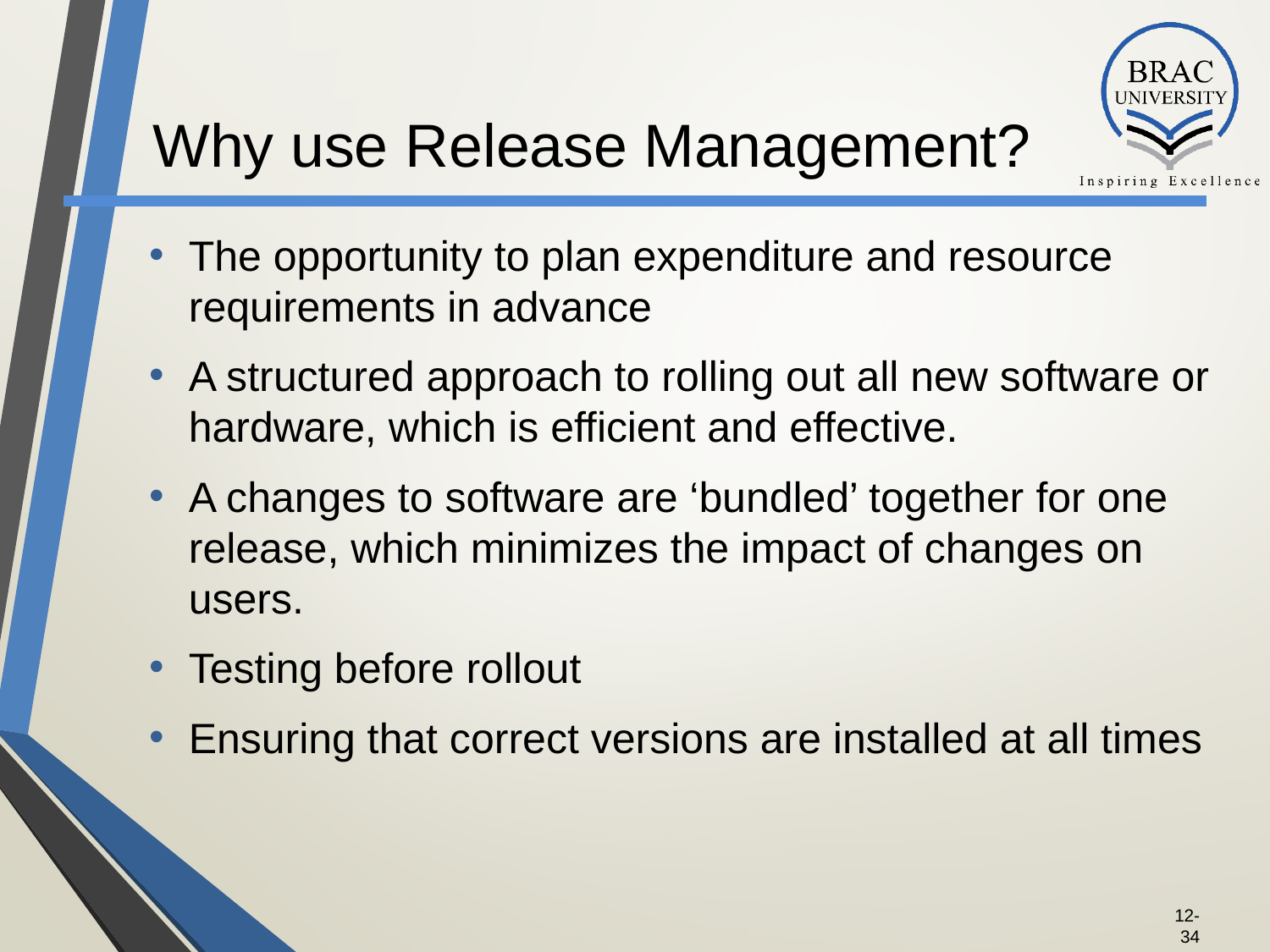

# Why use Release Management?
The opportunity to plan expenditure and resource requirements in advance
A structured approach to rolling out all new software or hardware, which is efficient and effective.
A changes to software are ‘bundled’ together for one release, which minimizes the impact of changes on users.
Testing before rollout
Ensuring that correct versions are installed at all times
12-34